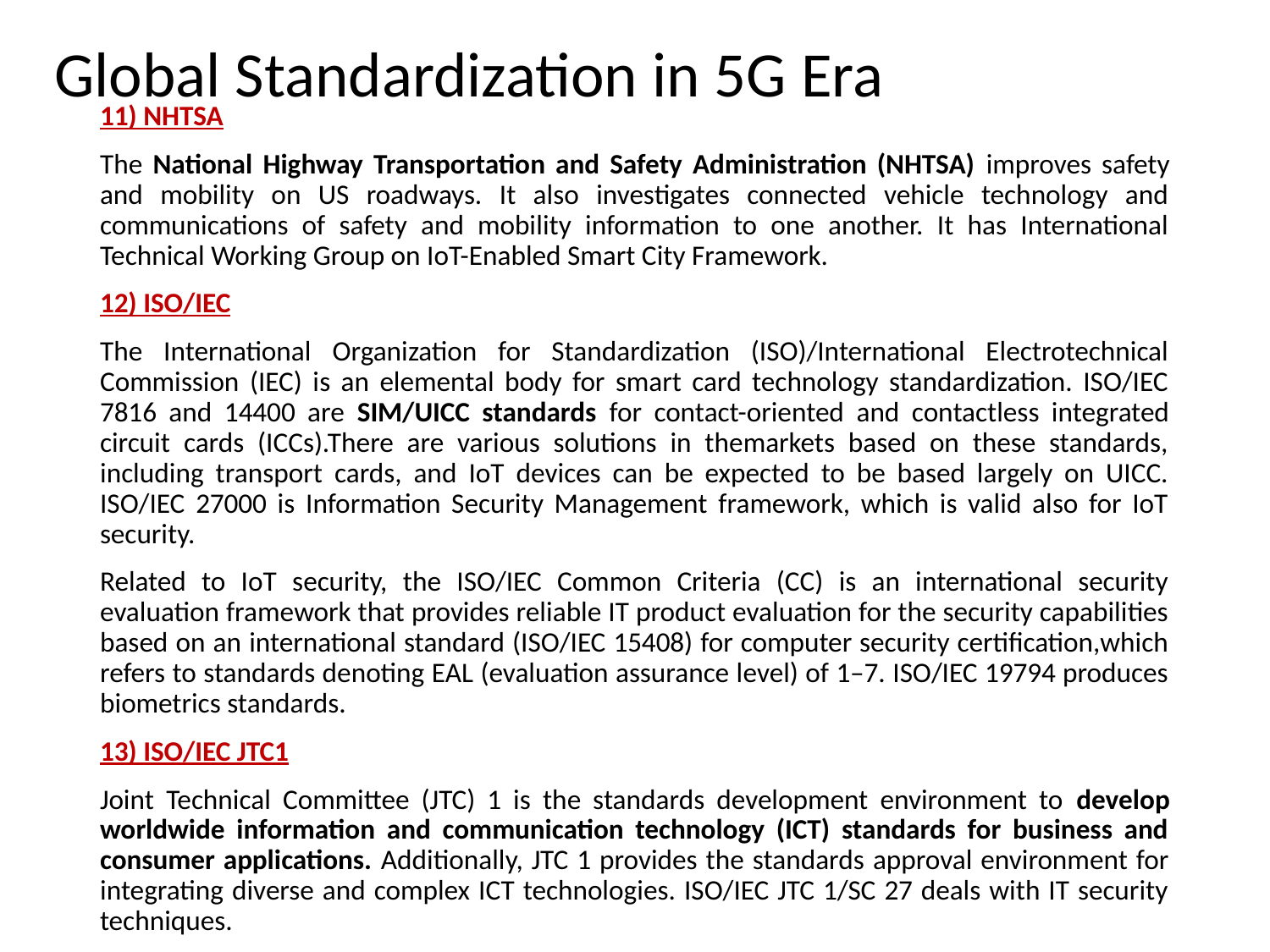

# Global Standardization in 5G Era
11) NHTSA
The National Highway Transportation and Safety Administration (NHTSA) improves safety and mobility on US roadways. It also investigates connected vehicle technology and communications of safety and mobility information to one another. It has International Technical Working Group on IoT-Enabled Smart City Framework.
12) ISO/IEC
The International Organization for Standardization (ISO)/International Electrotechnical Commission (IEC) is an elemental body for smart card technology standardization. ISO/IEC 7816 and 14400 are SIM/UICC standards for contact-oriented and contactless integrated circuit cards (ICCs).There are various solutions in themarkets based on these standards, including transport cards, and IoT devices can be expected to be based largely on UICC. ISO/IEC 27000 is Information Security Management framework, which is valid also for IoT security.
Related to IoT security, the ISO/IEC Common Criteria (CC) is an international security evaluation framework that provides reliable IT product evaluation for the security capabilities based on an international standard (ISO/IEC 15408) for computer security certification,which refers to standards denoting EAL (evaluation assurance level) of 1–7. ISO/IEC 19794 produces biometrics standards.
13) ISO/IEC JTC1
Joint Technical Committee (JTC) 1 is the standards development environment to develop worldwide information and communication technology (ICT) standards for business and consumer applications. Additionally, JTC 1 provides the standards approval environment for integrating diverse and complex ICT technologies. ISO/IEC JTC 1/SC 27 deals with IT security techniques.